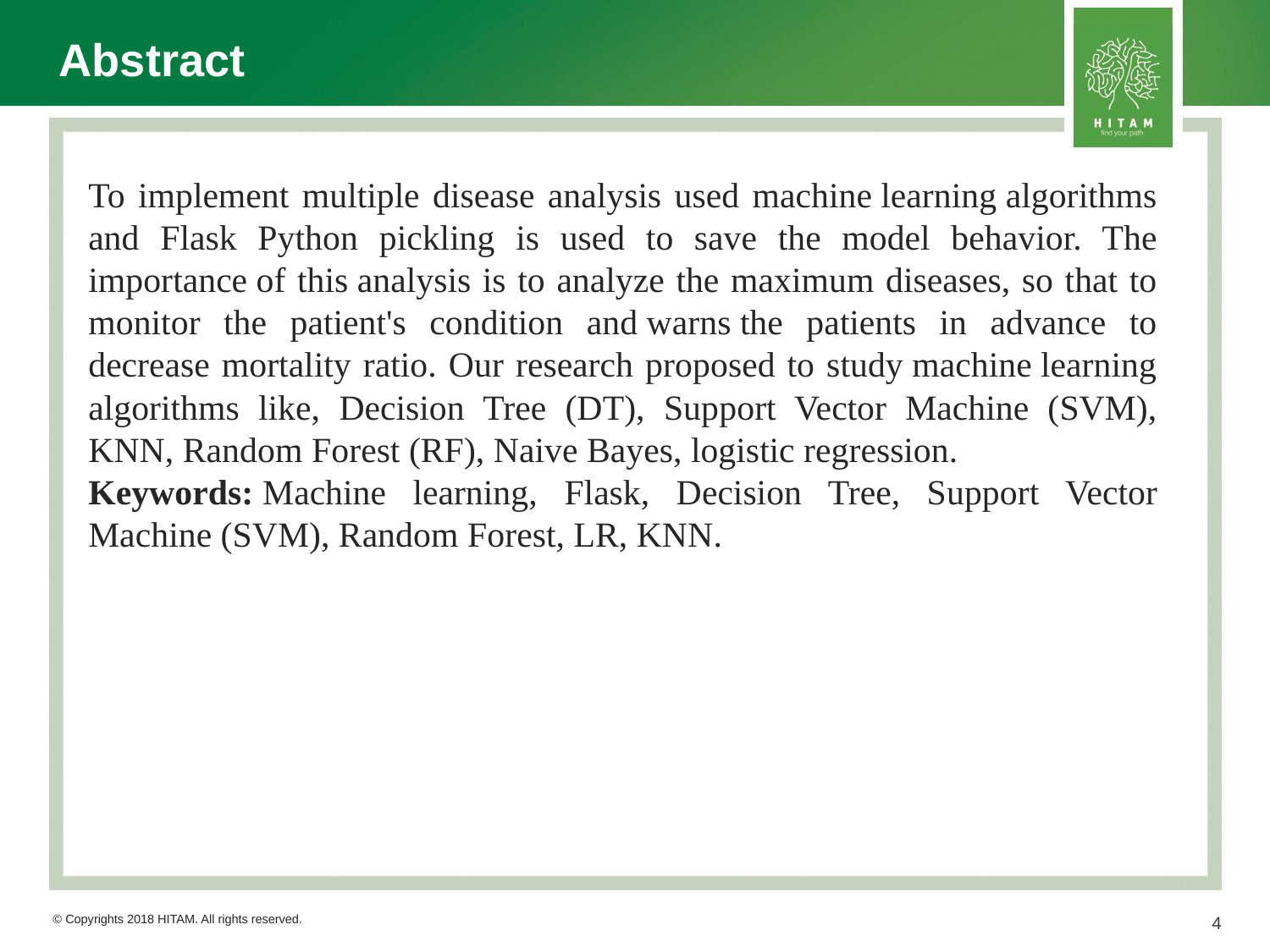

# Abstract
To implement multiple disease analysis used machine learning algorithms and Flask Python pickling is used to save the model behavior. The importance of this analysis is to analyze the maximum diseases, so that to monitor the patient's condition and warns the patients in advance to decrease mortality ratio. Our research proposed to study machine learning algorithms like, Decision Tree (DT), Support Vector Machine (SVM), KNN, Random Forest (RF), Naive Bayes, logistic regression.
Keywords: Machine learning, Flask, Decision Tree, Support Vector Machine (SVM), Random Forest, LR, KNN.​​